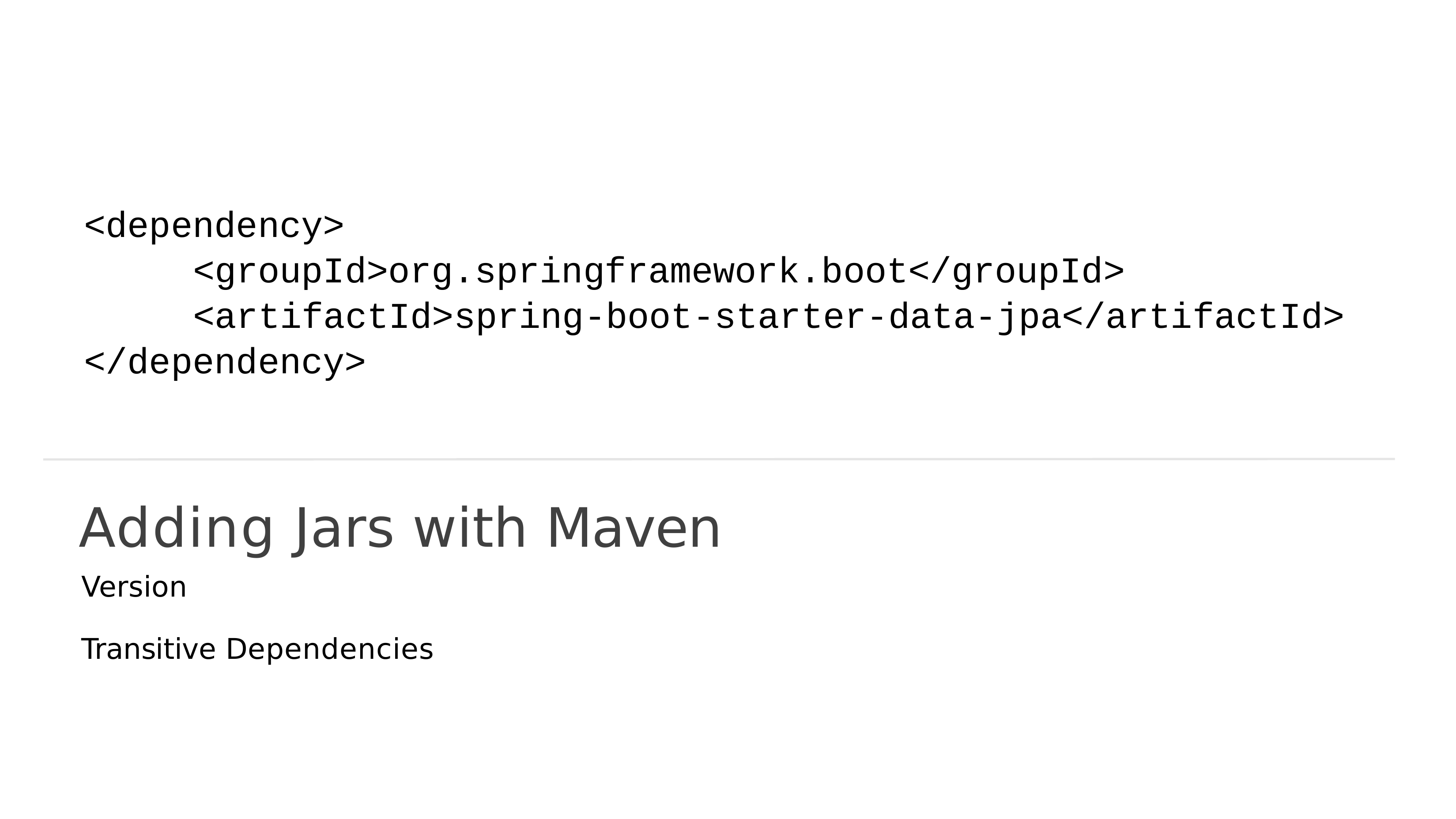

# <dependency>
<groupId>org.springframework.boot</groupId>
<artifactId>spring-boot-starter-data-jpa</artifactId>
</dependency>

Adding Jars with Maven
Version
Transitive Dependencies

4